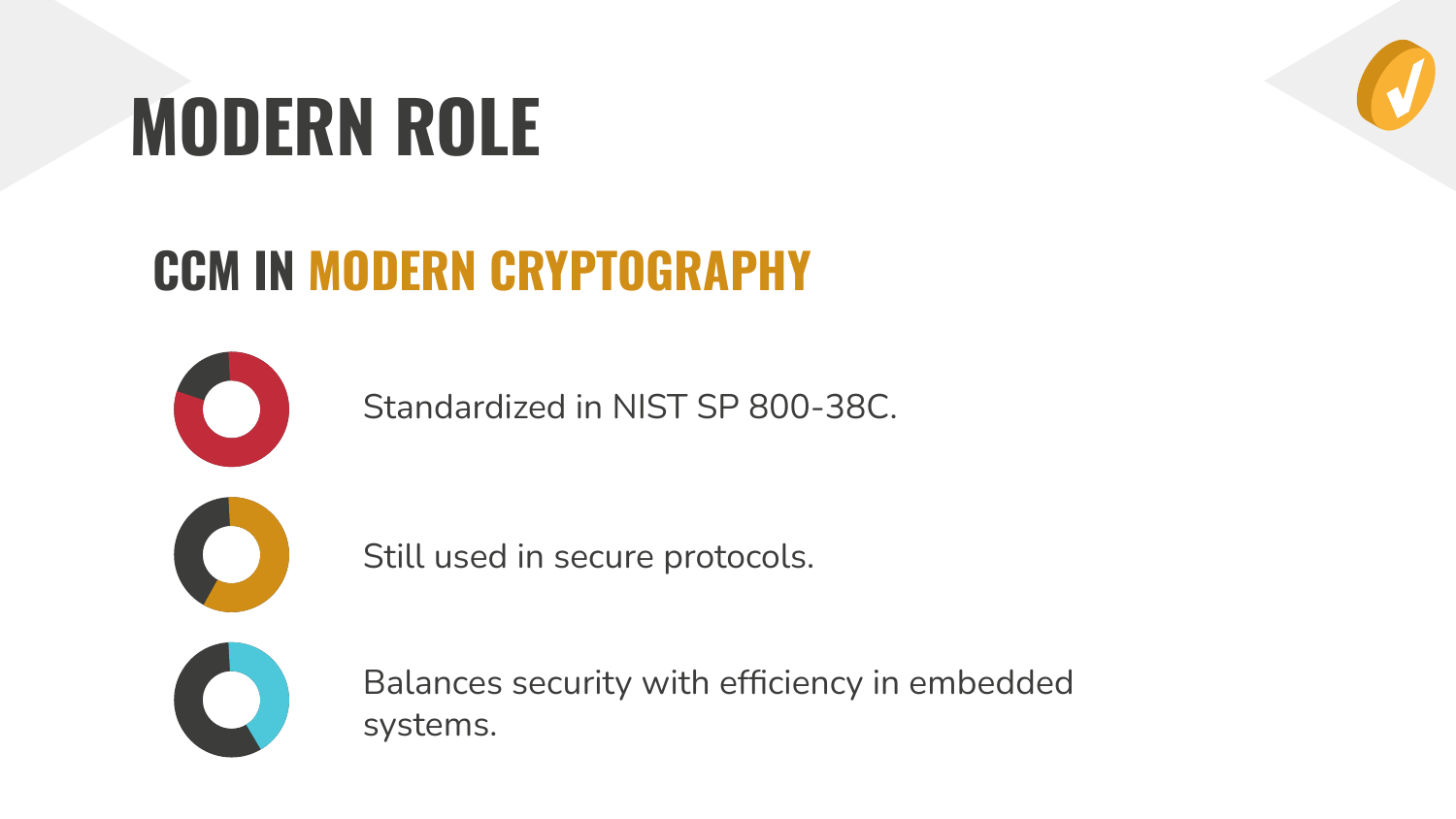

# MODERN ROLE
CCM IN MODERN CRYPTOGRAPHY

Standardized in NIST SP 800-38C.

Still used in secure protocols.

Balances security with efficiency in embedded systems.